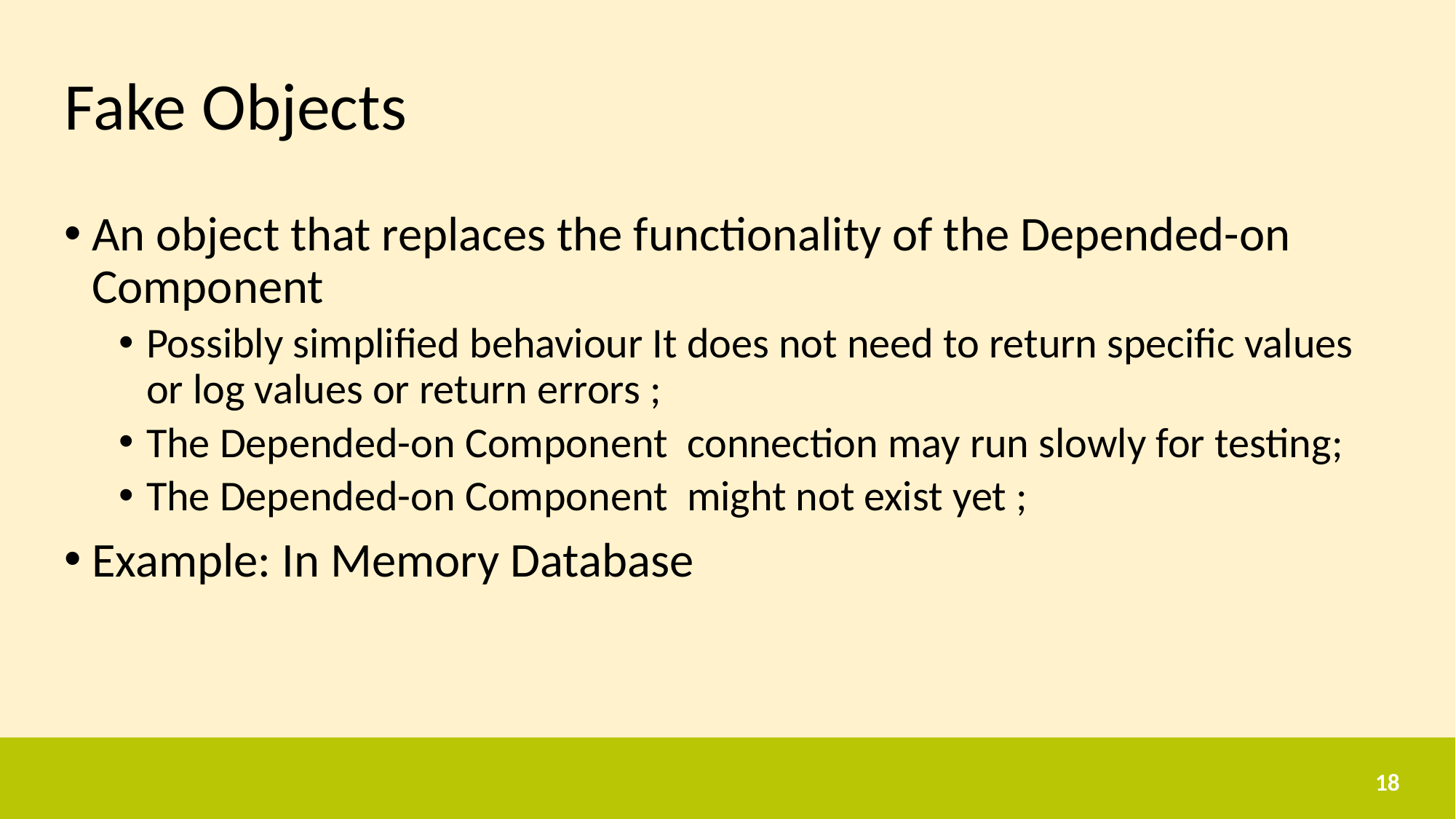

# Fake Objects
An object that replaces the functionality of the Depended-on Component
Possibly simplified behaviour It does not need to return specific values or log values or return errors ;
The Depended-on Component  connection may run slowly for testing;
The Depended-on Component  might not exist yet ;
Example: In Memory Database
18